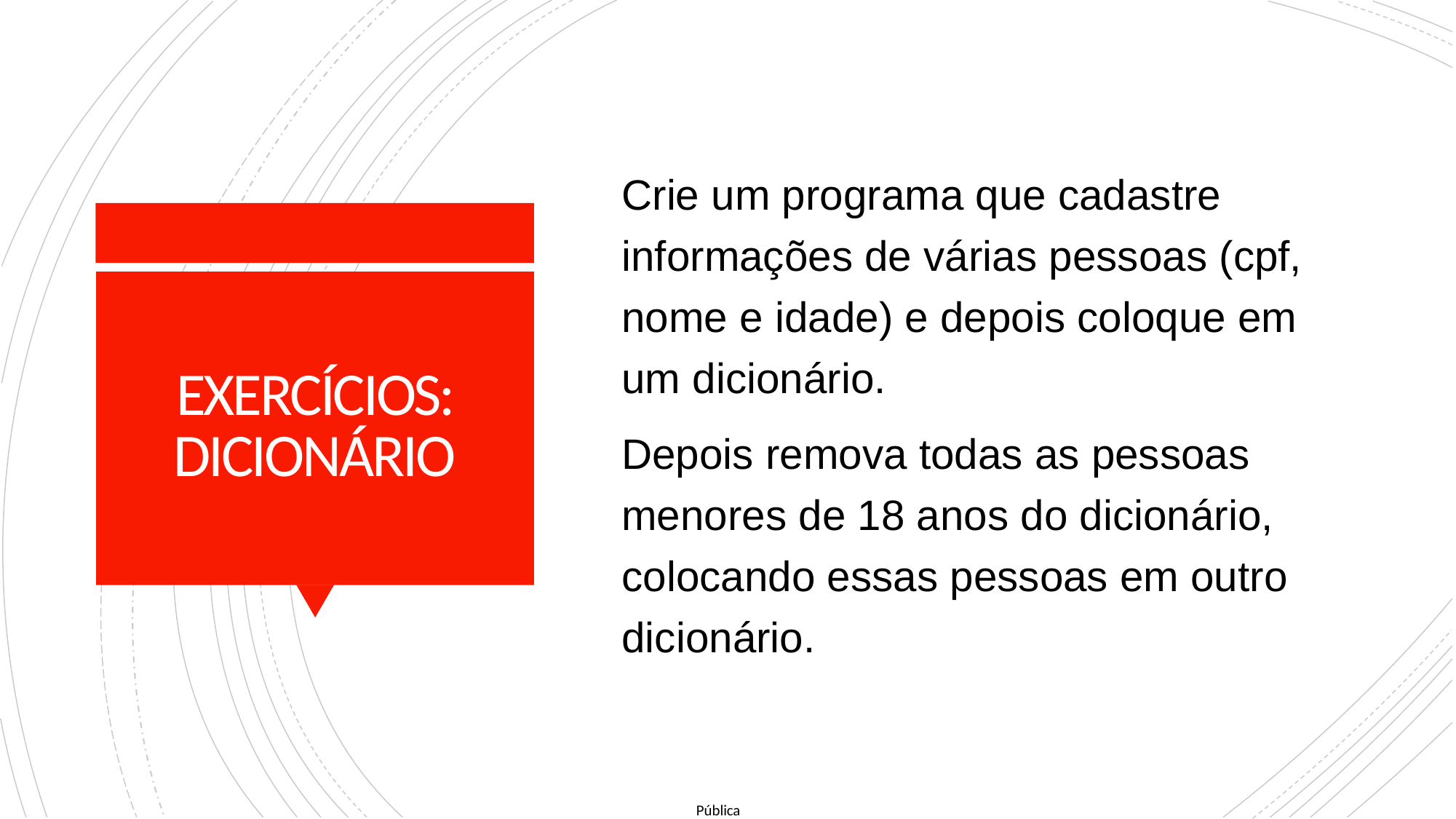

Crie um programa que cadastre
informações de várias pessoas (cpf, nome e idade) e depois coloque em um dicionário.
Depois remova todas as pessoas menores de 18 anos do dicionário, colocando essas pessoas em outro dicionário.
# EXERCÍCIOS: DICIONÁRIO